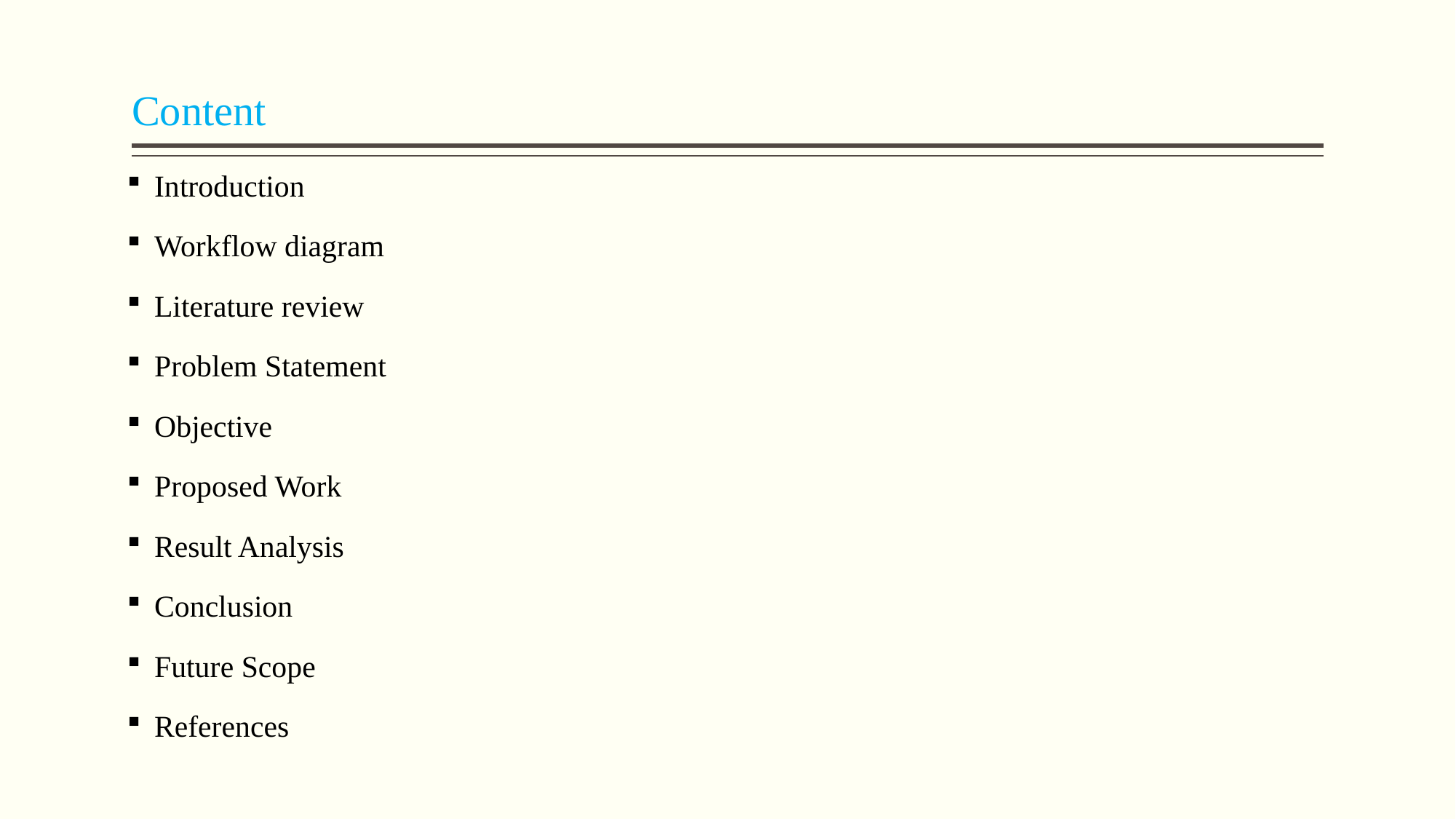

# Content
Introduction
Workflow diagram
Literature review
Problem Statement
Objective
Proposed Work
Result Analysis
Conclusion
Future Scope
References